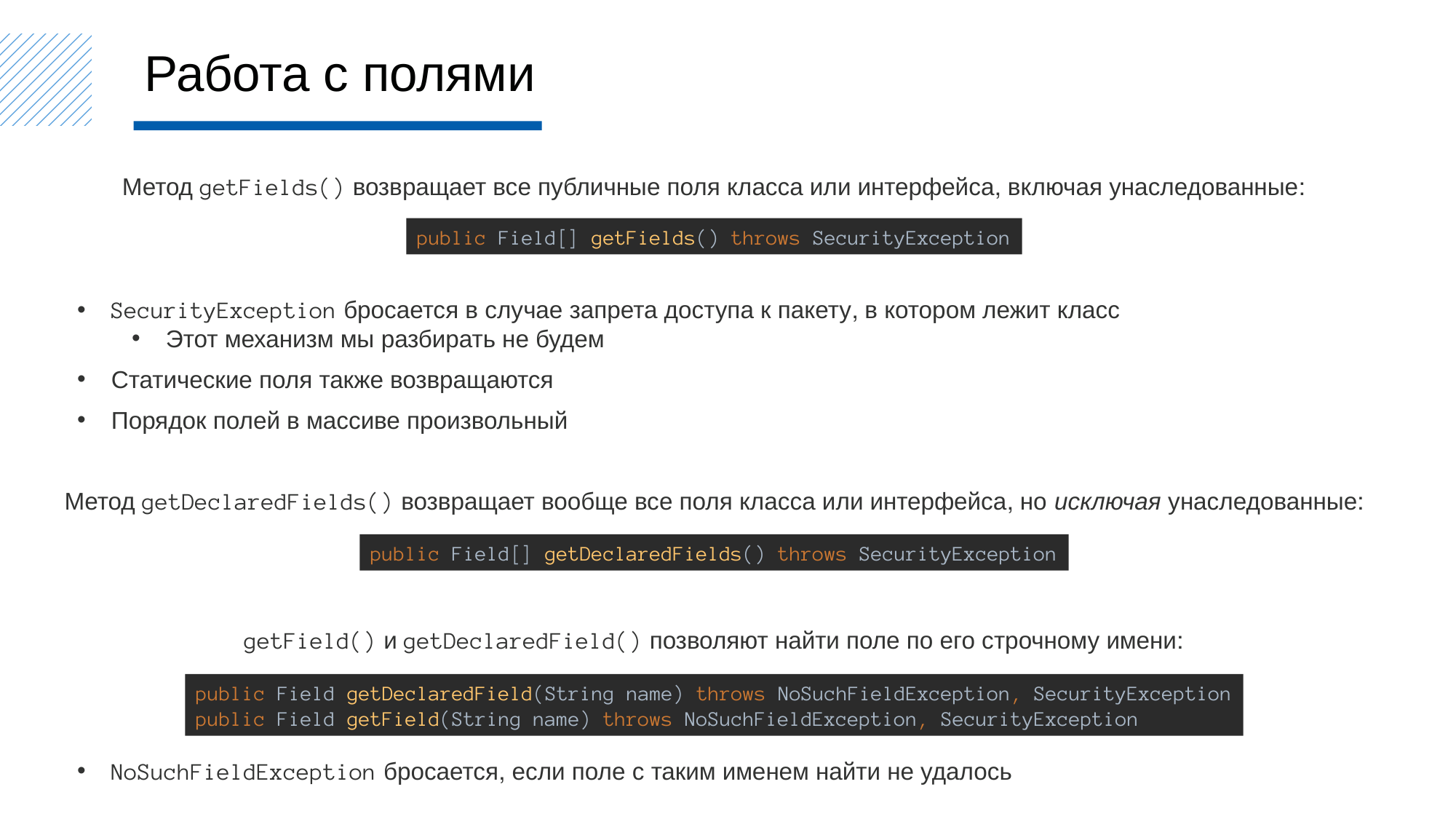

Работа с полями
Метод getFields() возвращает все публичные поля класса или интерфейса, включая унаследованные:
public Field[] getFields() throws SecurityException
SecurityException бросается в случае запрета доступа к пакету, в котором лежит класс
Этот механизм мы разбирать не будем
Статические поля также возвращаются
Порядок полей в массиве произвольный
Метод getDeclaredFields() возвращает вообще все поля класса или интерфейса, но исключая унаследованные:
public Field[] getDeclaredFields() throws SecurityException
getField() и getDeclaredField() позволяют найти поле по его строчному имени:
public Field getDeclaredField(String name) throws NoSuchFieldException, SecurityException
public Field getField(String name) throws NoSuchFieldException, SecurityException
NoSuchFieldException бросается, если поле с таким именем найти не удалось